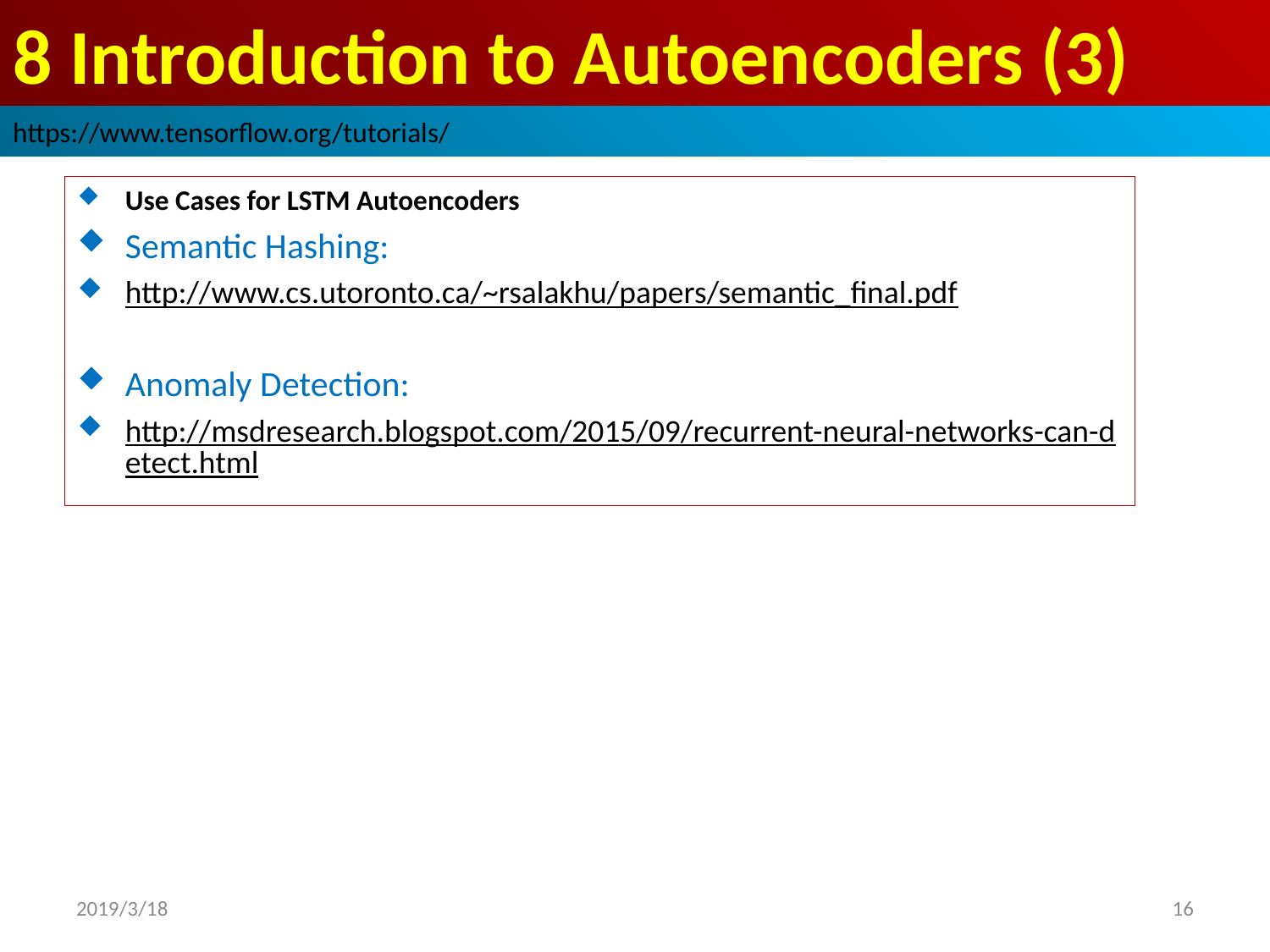

# 8 Introduction to Autoencoders (3)
https://www.tensorflow.org/tutorials/
Use Cases for LSTM Autoencoders
Semantic Hashing:
http://www.cs.utoronto.ca/~rsalakhu/papers/semantic_final.pdf

Anomaly Detection:
http://msdresearch.blogspot.com/2015/09/recurrent-neural-networks-can-detect.html

2019/3/18
16